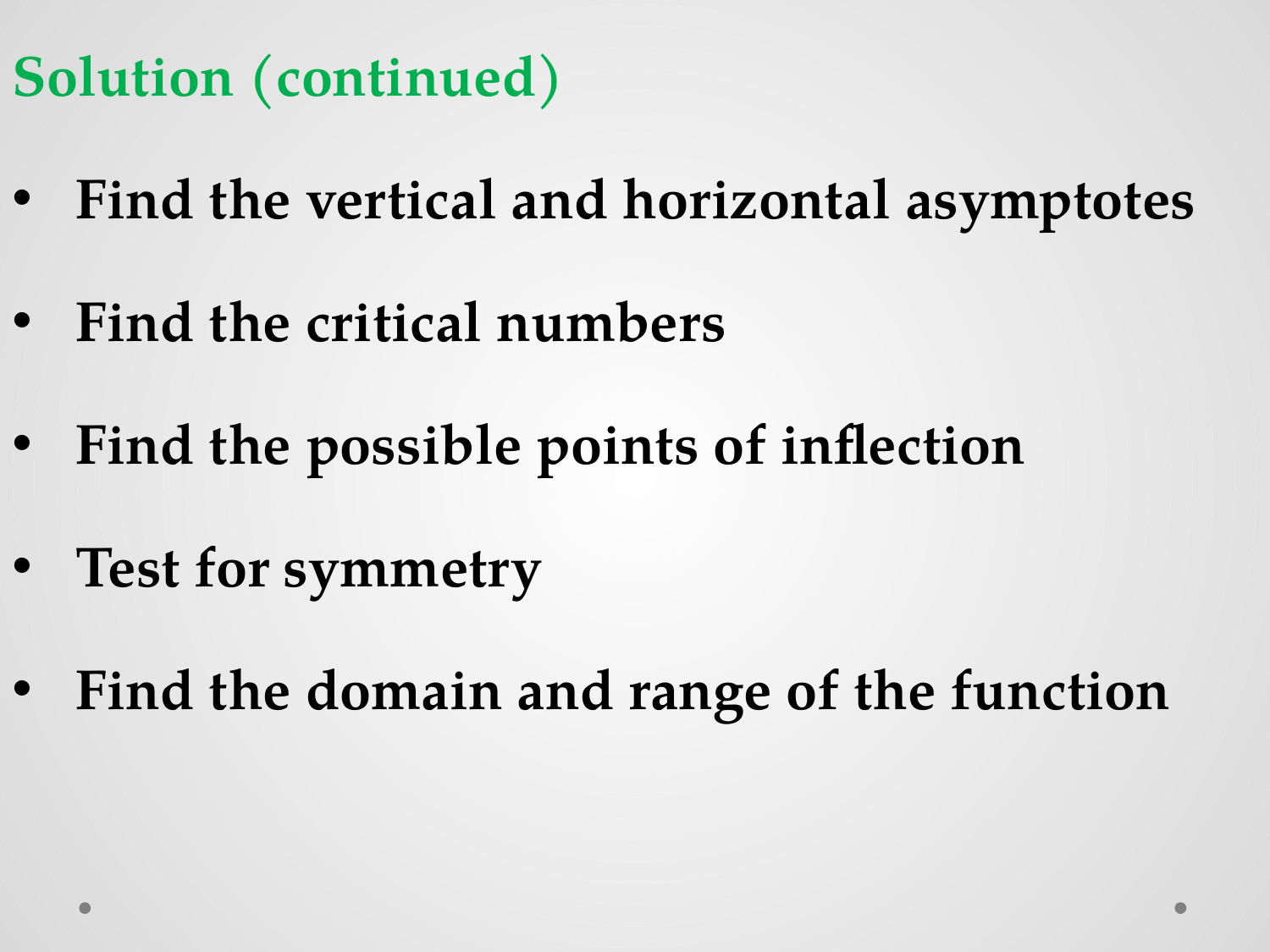

Solution (continued)
Find the vertical and horizontal asymptotes
Find the critical numbers
Find the possible points of inflection
Test for symmetry
Find the domain and range of the function